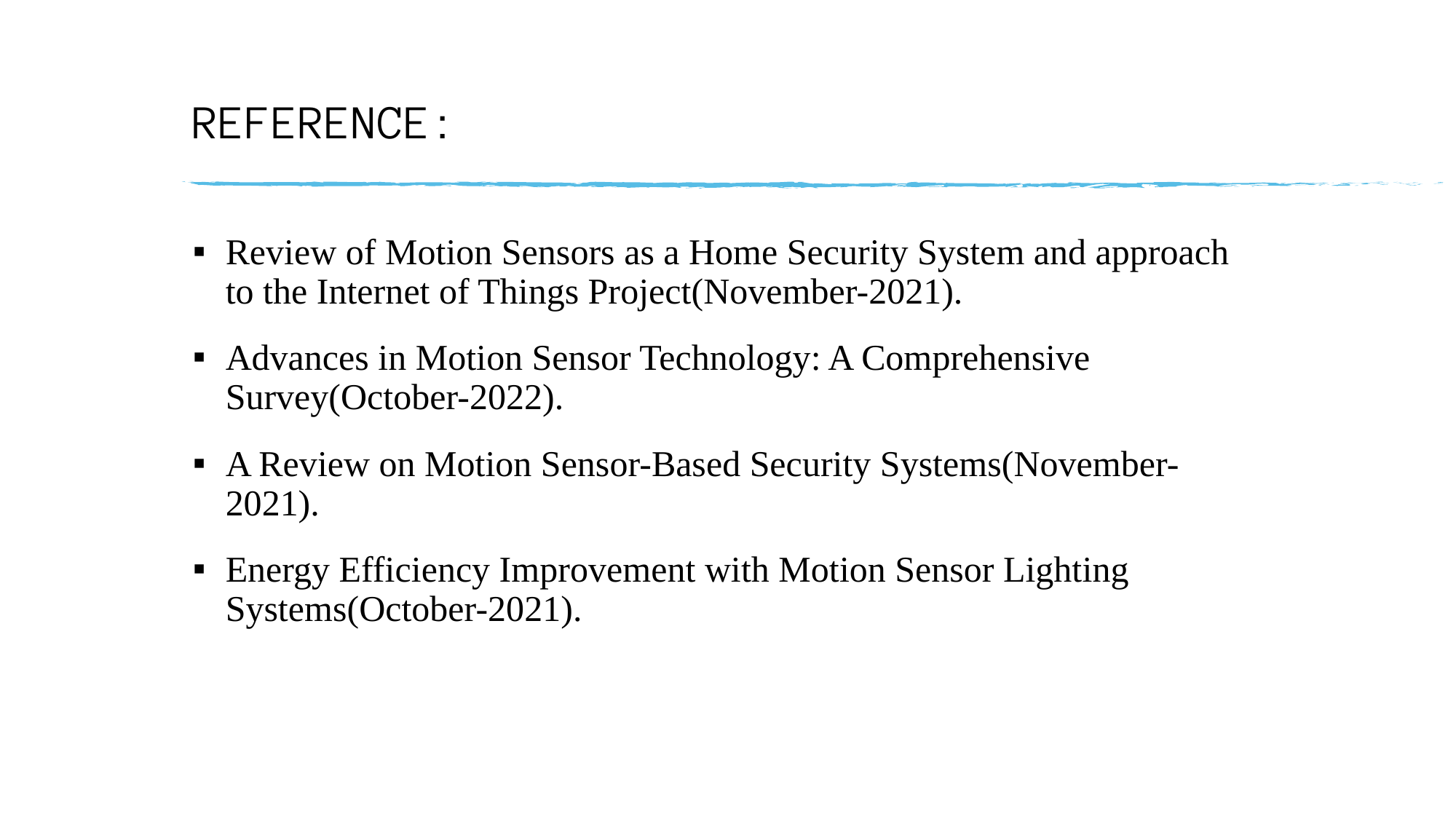

# REFERENCE:
Review of Motion Sensors as a Home Security System and approach to the Internet of Things Project(November-2021).
Advances in Motion Sensor Technology: A Comprehensive Survey(October-2022).
A Review on Motion Sensor-Based Security Systems(November-2021).
Energy Efficiency Improvement with Motion Sensor Lighting Systems(October-2021).